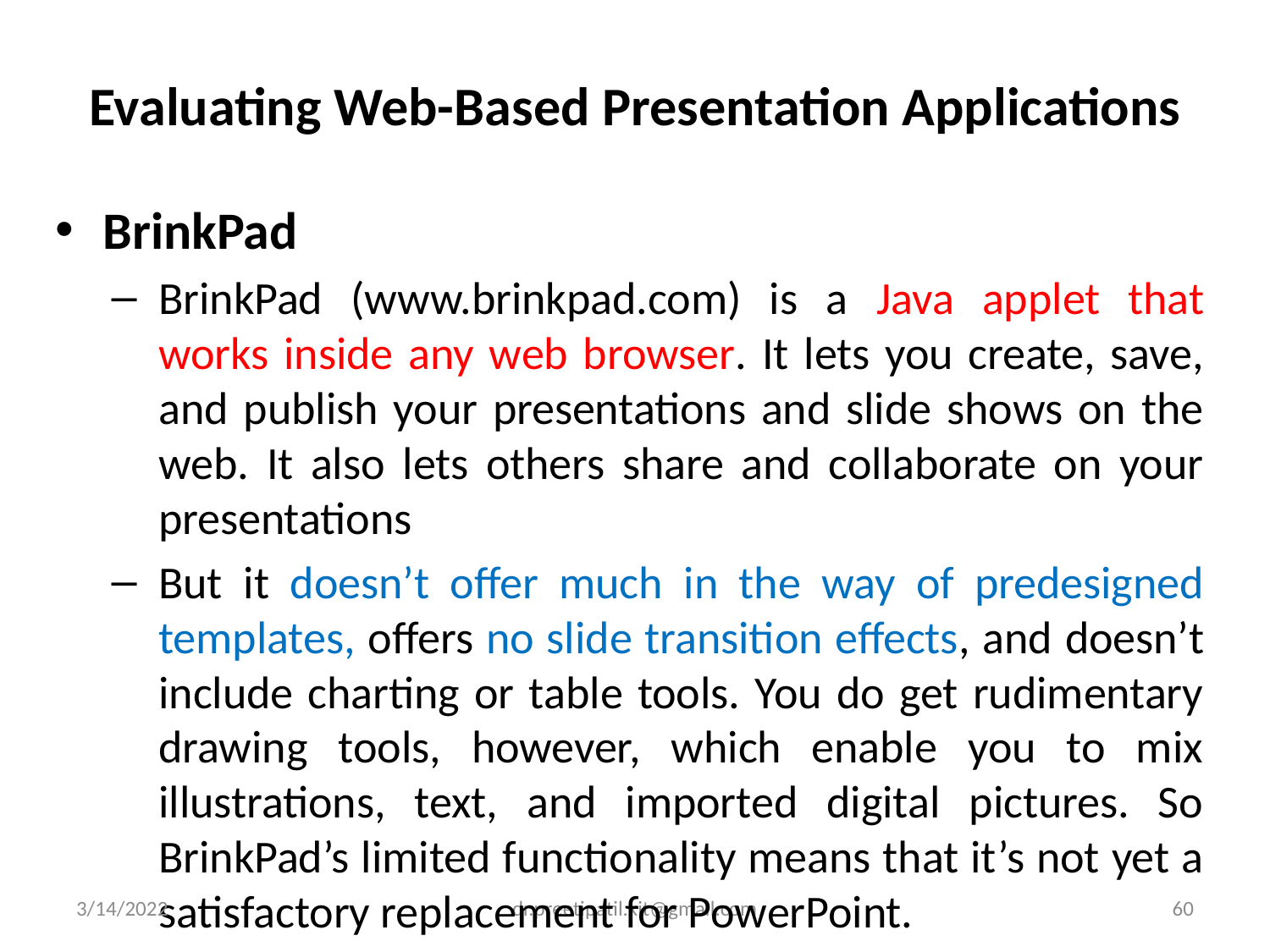

# Evaluating Web-Based Presentation Applications
BrinkPad
BrinkPad (www.brinkpad.com) is a Java applet that works inside any web browser. It lets you create, save, and publish your presentations and slide shows on the web. It also lets others share and collaborate on your presentations
But it doesn’t offer much in the way of predesigned templates, offers no slide transition effects, and doesn’t include charting or table tools. You do get rudimentary drawing tools, however, which enable you to mix illustrations, text, and imported digital pictures. So BrinkPad’s limited functionality means that it’s not yet a satisfactory replacement for PowerPoint.
3/14/2022
dr.preetipatil.kit@gmail.com
60